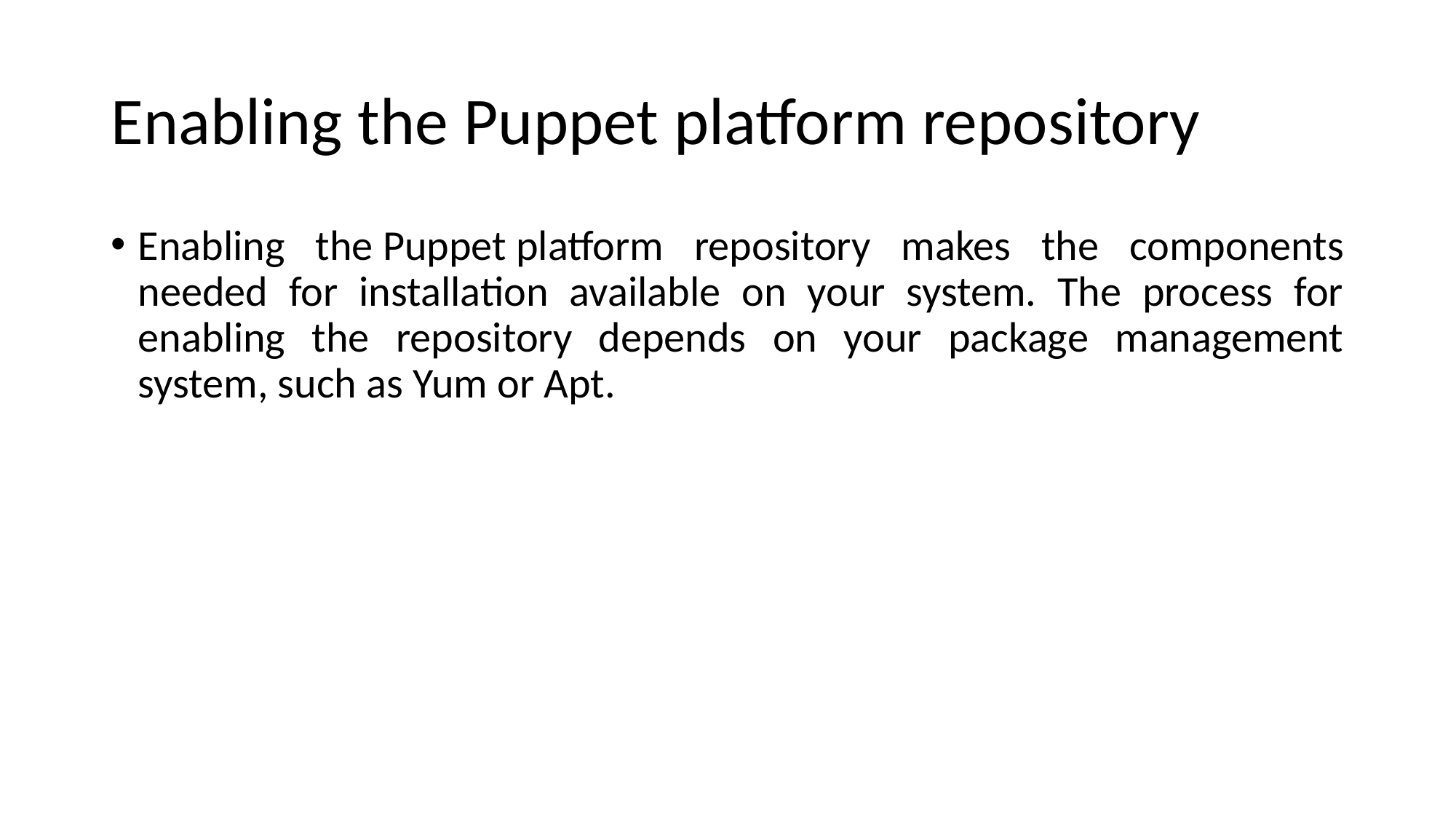

# Enabling the Puppet platform repository
Enabling the Puppet platform repository makes the components needed for installation available on your system. The process for enabling the repository depends on your package management system, such as Yum or Apt.